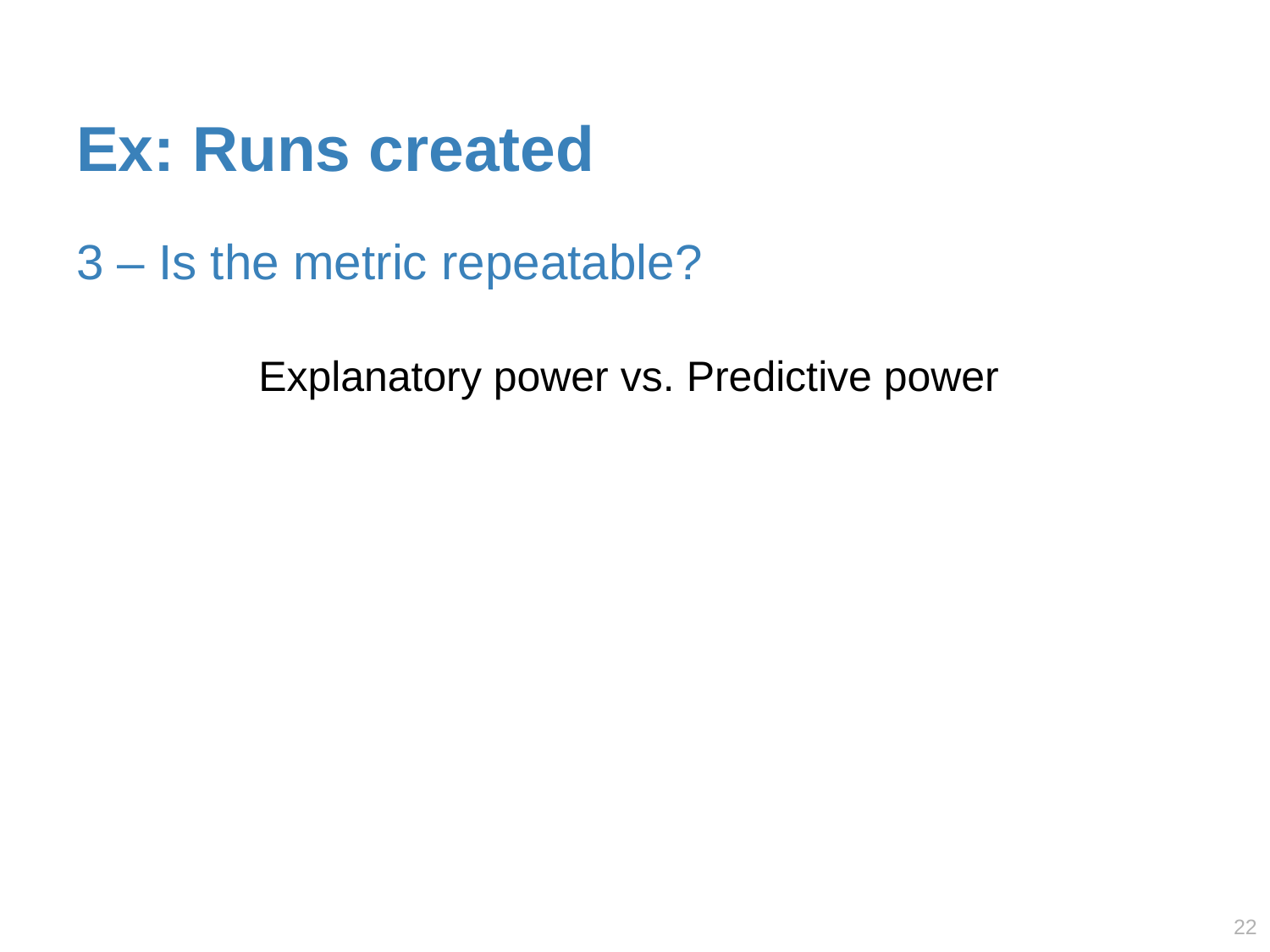

# Ex: Runs created

3 – Is the metric repeatable?

Explanatory power vs. Predictive power

22